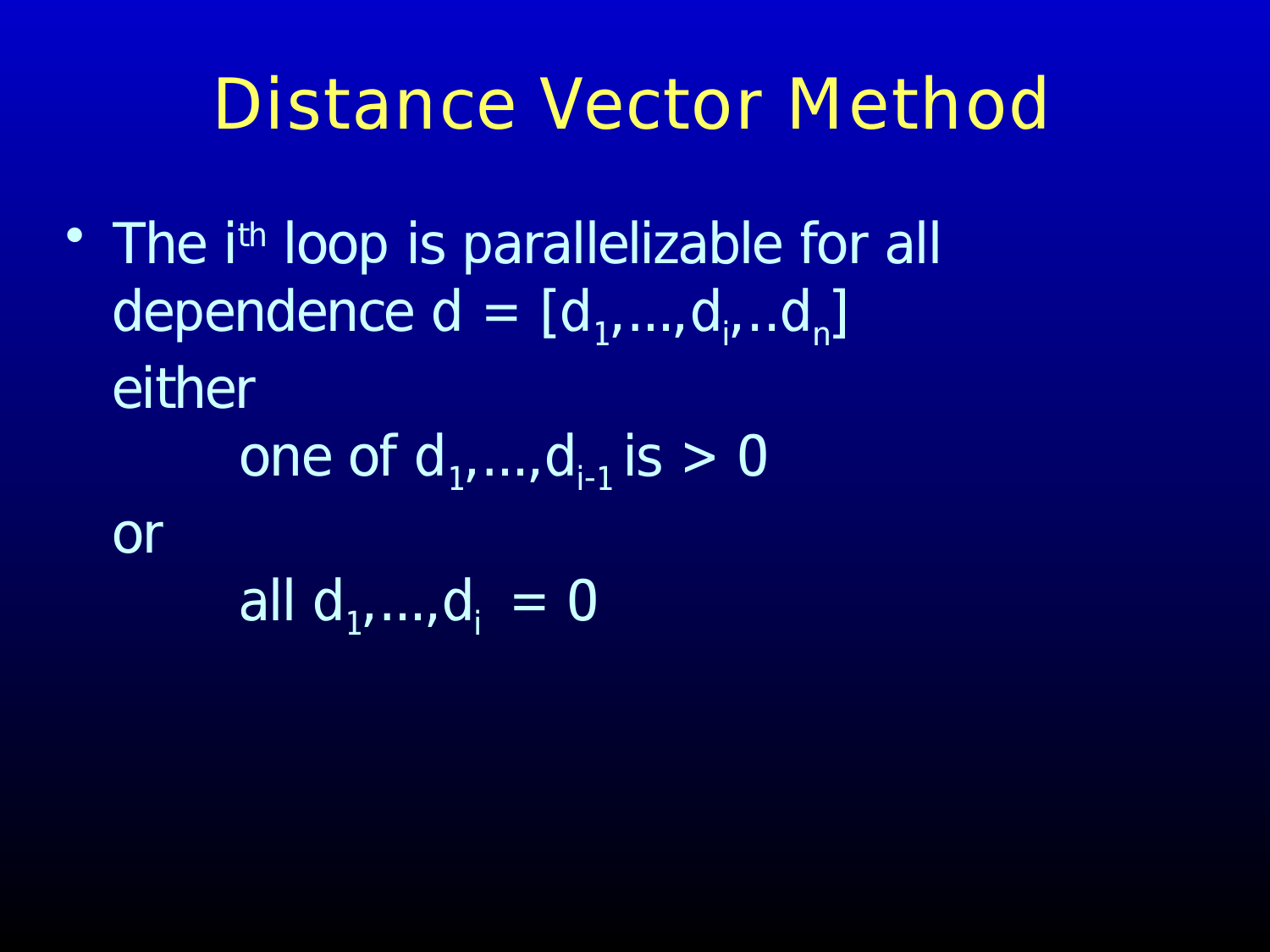

# Distance Vector Method
The ith loop is parallelizable for all dependence d = [d1,…,di,..dn]
either
	one of d1,…,di-1 is > 0
or
	all d1,…,di  = 0